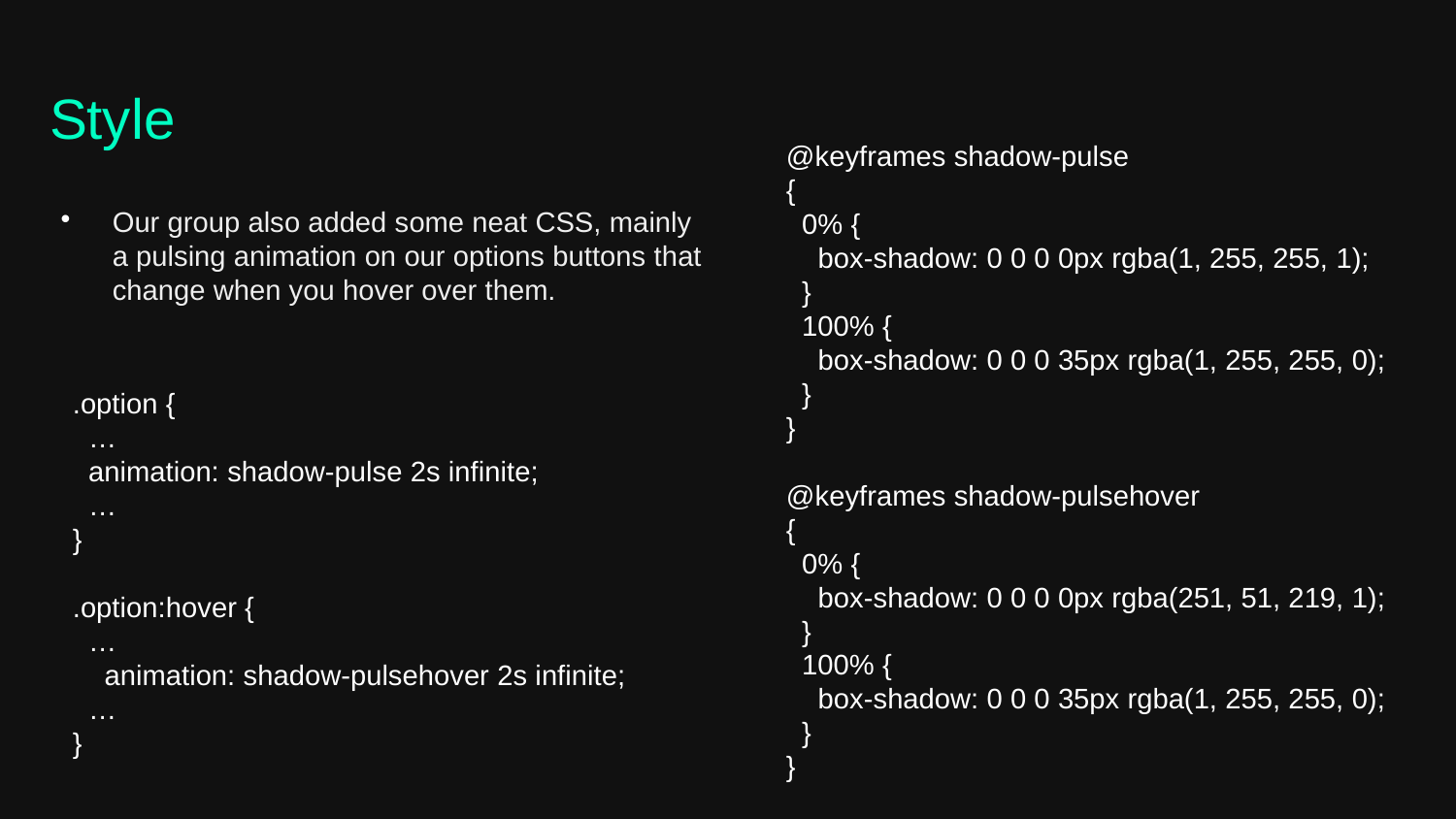

Style
@keyframes shadow-pulse
{
  0% {
    box-shadow: 0 0 0 0px rgba(1, 255, 255, 1);
  }
  100% {
    box-shadow: 0 0 0 35px rgba(1, 255, 255, 0);
  }
}

@keyframes shadow-pulsehover
{
  0% {
    box-shadow: 0 0 0 0px rgba(251, 51, 219, 1);
  }
  100% {
    box-shadow: 0 0 0 35px rgba(1, 255, 255, 0);
  }
}
Our group also added some neat CSS, mainly a pulsing animation on our options buttons that change when you hover over them.

.option {
  …
  animation: shadow-pulse 2s infinite;
  …
}

.option:hover {
  …
    animation: shadow-pulsehover 2s infinite;
  …
}